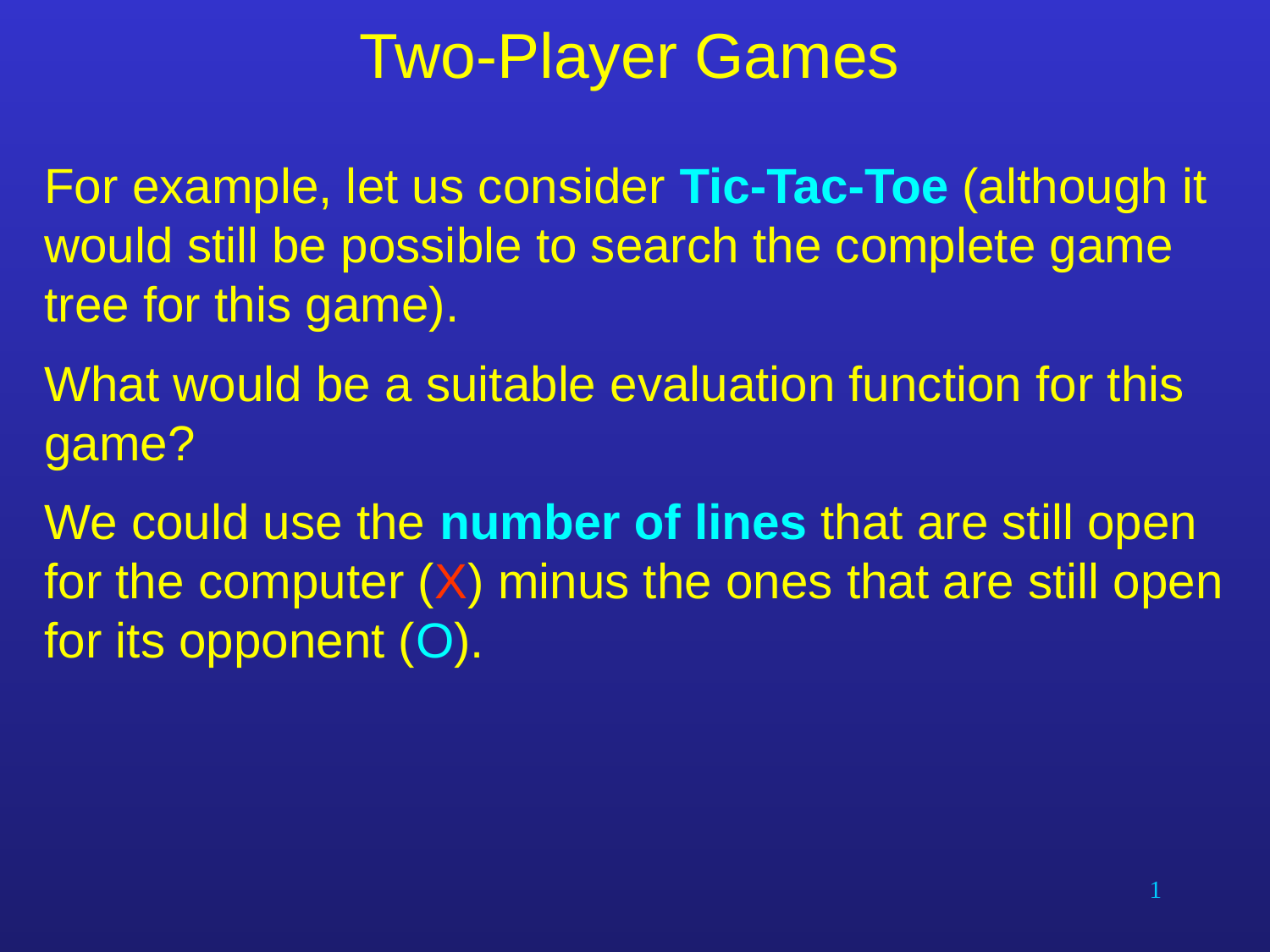

# Two-Player Games
For example, let us consider Tic-Tac-Toe (although it would still be possible to search the complete game tree for this game).
What would be a suitable evaluation function for this game?
We could use the number of lines that are still open for the computer (X) minus the ones that are still open for its opponent (O).
1